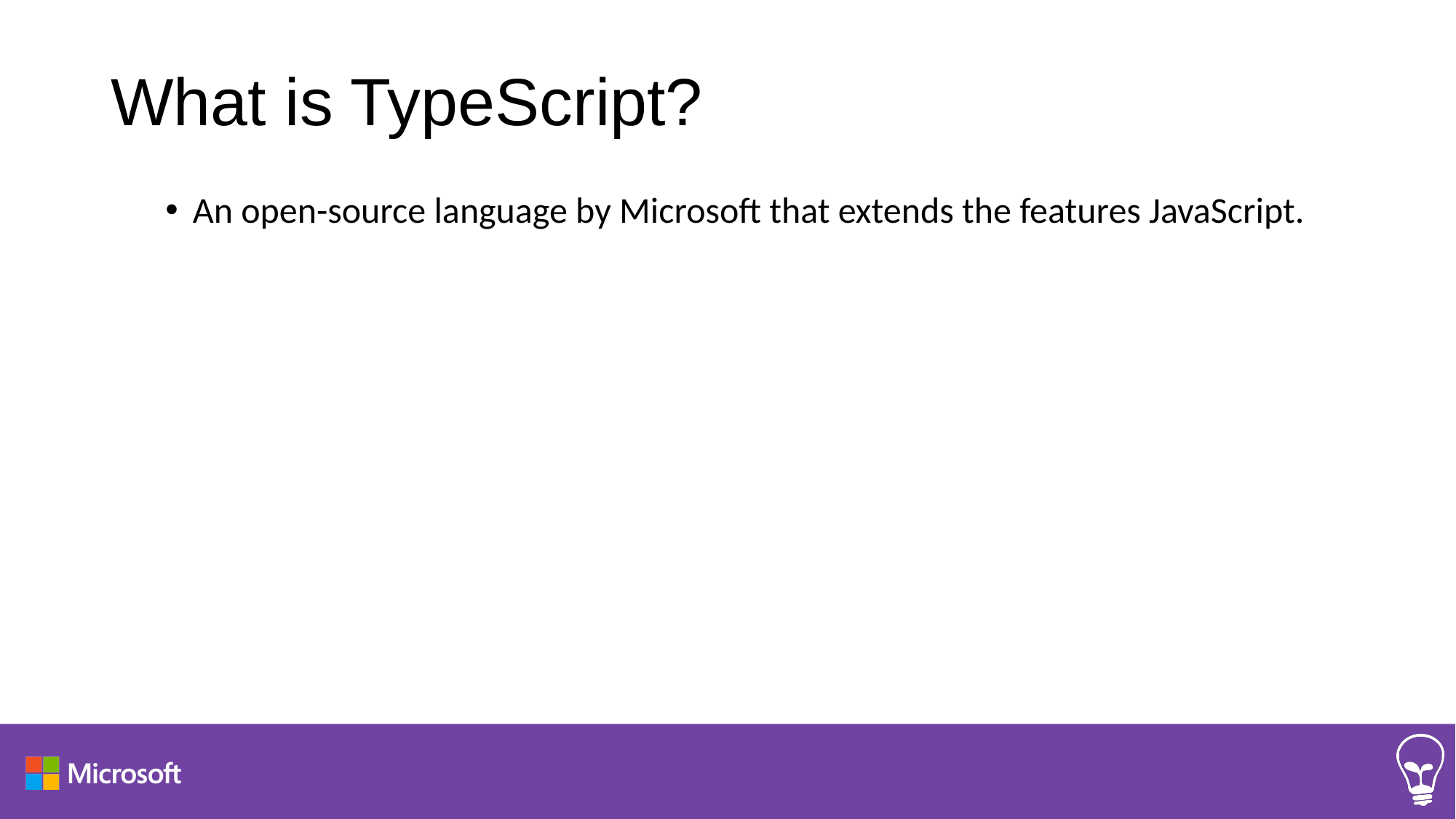

# What is TypeScript?
An open-source language by Microsoft that extends the features JavaScript.